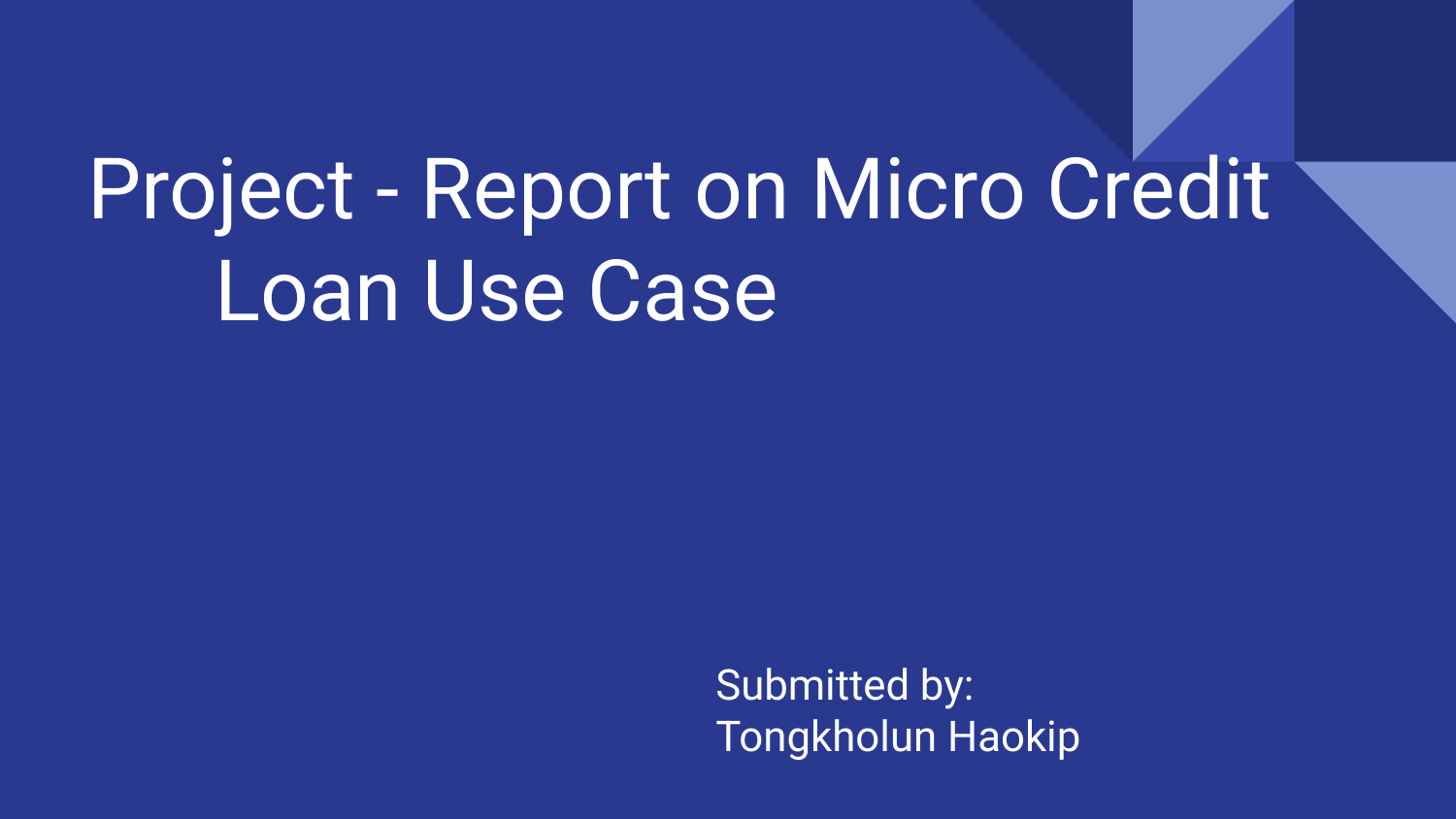

# Project - Report on Micro Credit           Loan Use Case
Submitted by:
Tongkholun Haokip